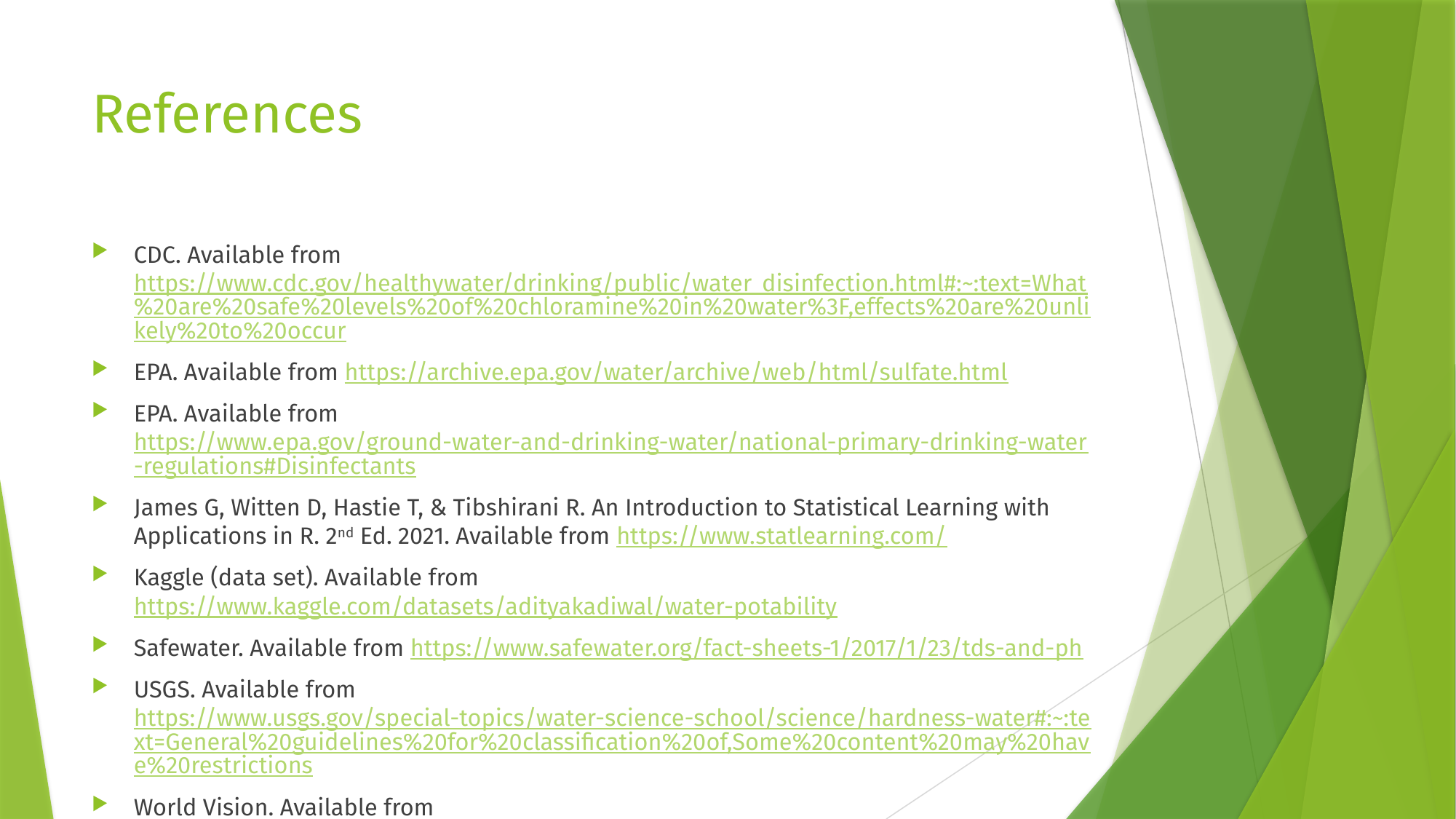

# References

CDC. Available from https://www.cdc.gov/healthywater/drinking/public/water_disinfection.html#:~:text=What%20are%20safe%20levels%20of%20chloramine%20in%20water%3F,effects%20are%20unlikely%20to%20occur
EPA. Available from https://archive.epa.gov/water/archive/web/html/sulfate.html
EPA. Available from https://www.epa.gov/ground-water-and-drinking-water/national-primary-drinking-water-regulations#Disinfectants
James G, Witten D, Hastie T, & Tibshirani R. An Introduction to Statistical Learning with Applications in R. 2nd Ed. 2021. Available from https://www.statlearning.com/
Kaggle (data set). Available from https://www.kaggle.com/datasets/adityakadiwal/water-potability
Safewater. Available from https://www.safewater.org/fact-sheets-1/2017/1/23/tds-and-ph
USGS. Available from https://www.usgs.gov/special-topics/water-science-school/science/hardness-water#:~:text=General%20guidelines%20for%20classification%20of,Some%20content%20may%20have%20restrictions
World Vision. Available from https://www.worldvision.org/clean-water-news-stories/10-worst-countries-access-clean-water